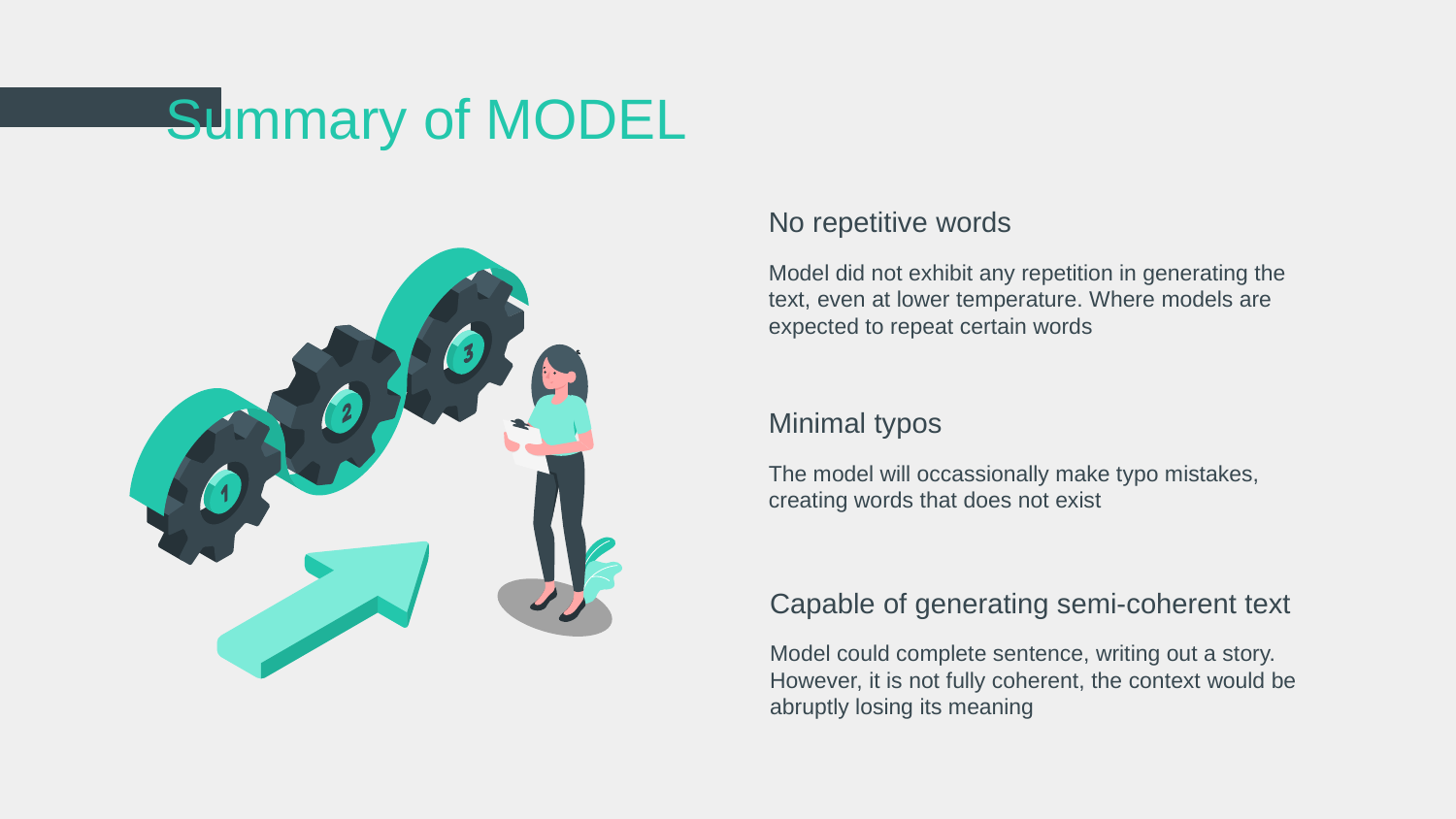

# Summary of MODEL
No repetitive words
Model did not exhibit any repetition in generating the text, even at lower temperature. Where models are expected to repeat certain words

Minimal typos

The model will occassionally make typo mistakes, creating words that does not exist

Capable of generating semi-coherent text

Model could complete sentence, writing out a story. However, it is not fully coherent, the context would be abruptly losing its meaning